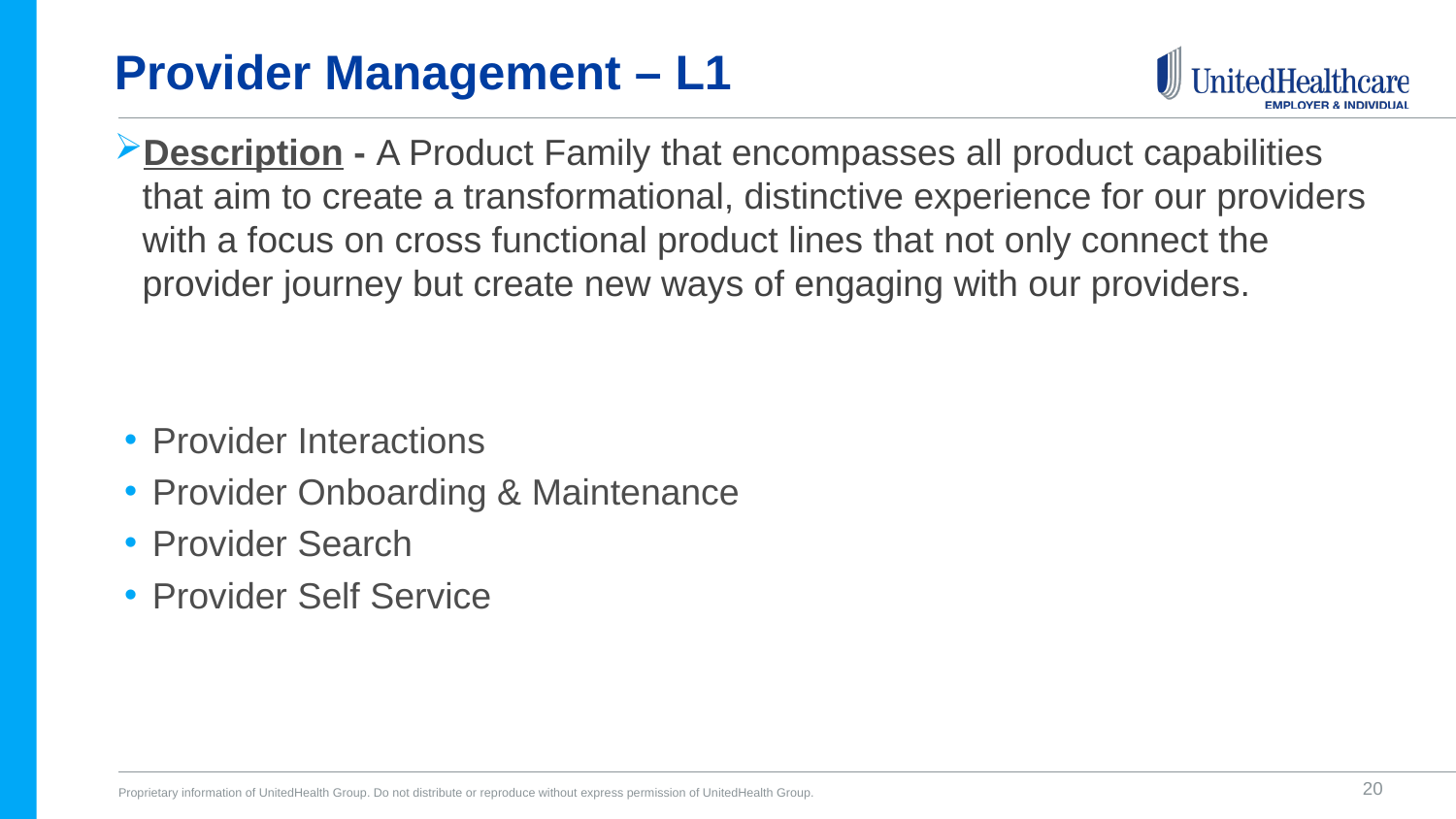

# Provider Management – L1
Description - A Product Family that encompasses all product capabilities that aim to create a transformational, distinctive experience for our providers with a focus on cross functional product lines that not only connect the provider journey but create new ways of engaging with our providers.
Provider Interactions
Provider Onboarding & Maintenance
Provider Search
Provider Self Service

20